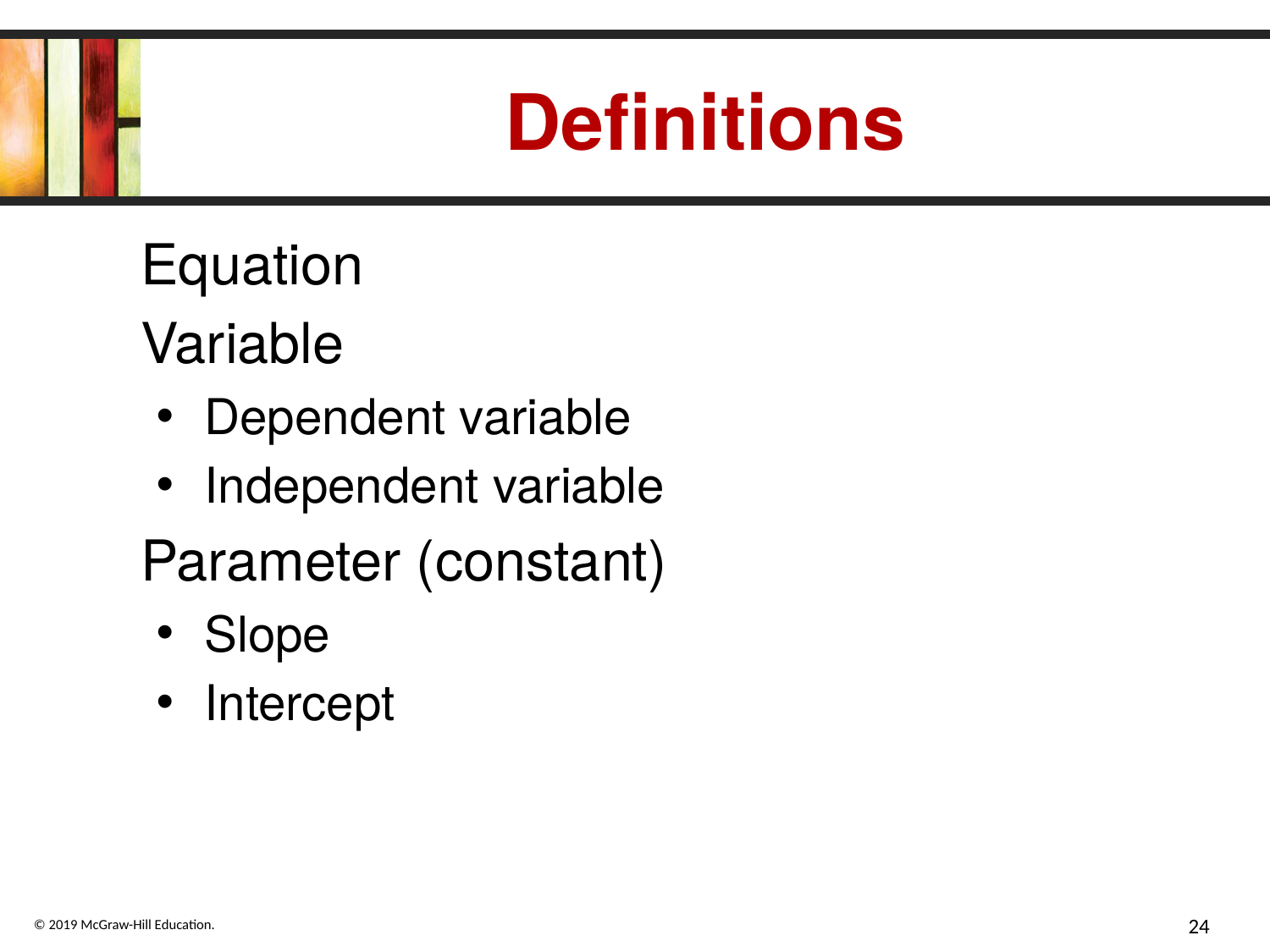

# Definitions
Equation
Variable
Dependent variable
Independent variable
Parameter (constant)
Slope
Intercept